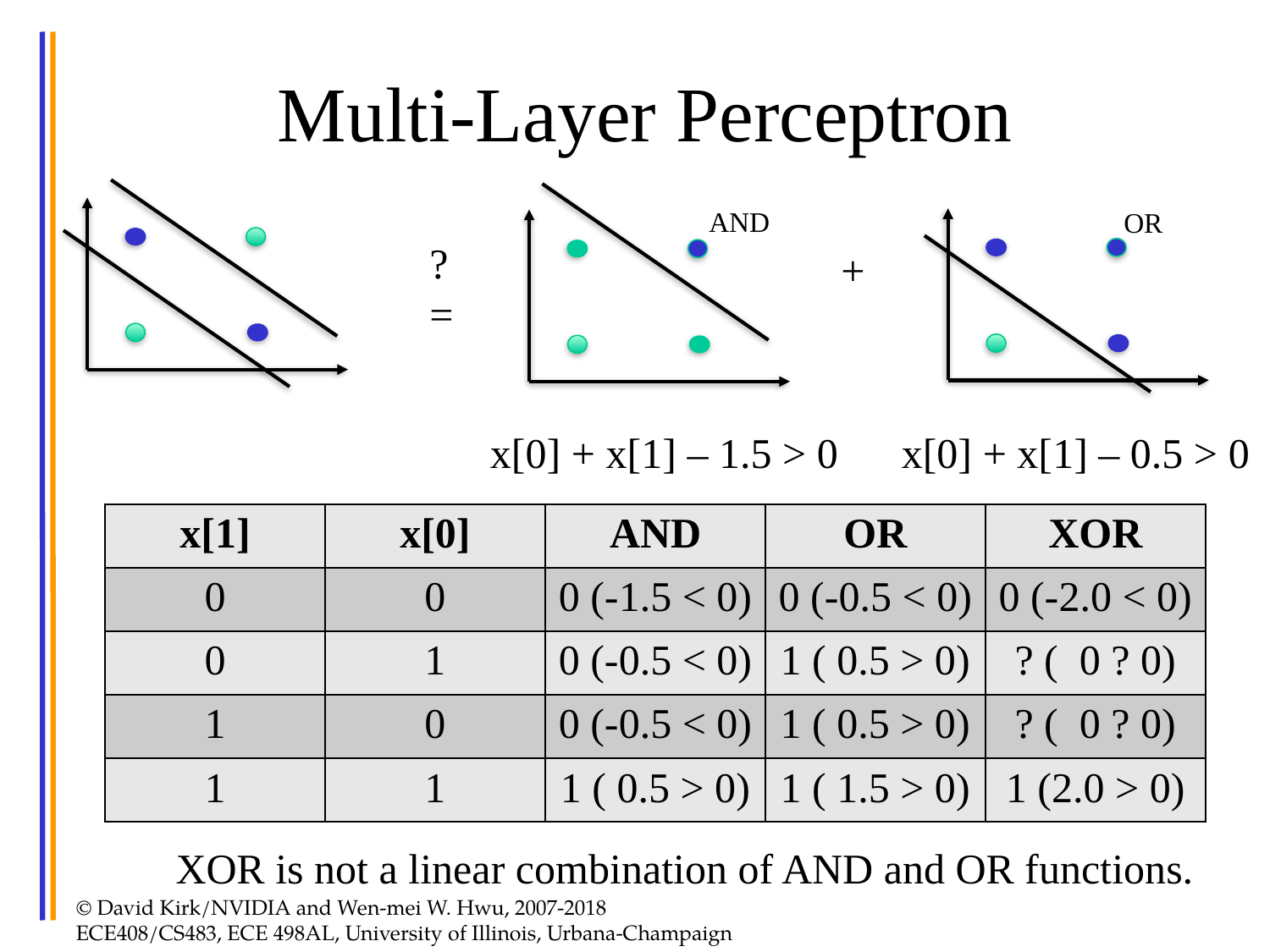

# Multi-Layer Perceptron
XOR

AND

OR

?
=
+
x[0] + x[1] – 0.5 > 0
x[0] + x[1] – 1.5 > 0
| x[1] | x[0] | AND | OR | XOR |
| --- | --- | --- | --- | --- |
| 0 | 0 | 0 (-1.5 < 0) | 0 (-0.5 < 0) | 0 (-2.0 < 0) |
| 0 | 1 | 0 (-0.5 < 0) | 1 ( 0.5 > 0) | ? ( 0 ? 0) |
| 1 | 0 | 0 (-0.5 < 0) | 1 ( 0.5 > 0) | ? ( 0 ? 0) |
| 1 | 1 | 1 ( 0.5 > 0) | 1 ( 1.5 > 0) | 1 (2.0 > 0) |
XOR is not a linear combination of AND and OR functions.